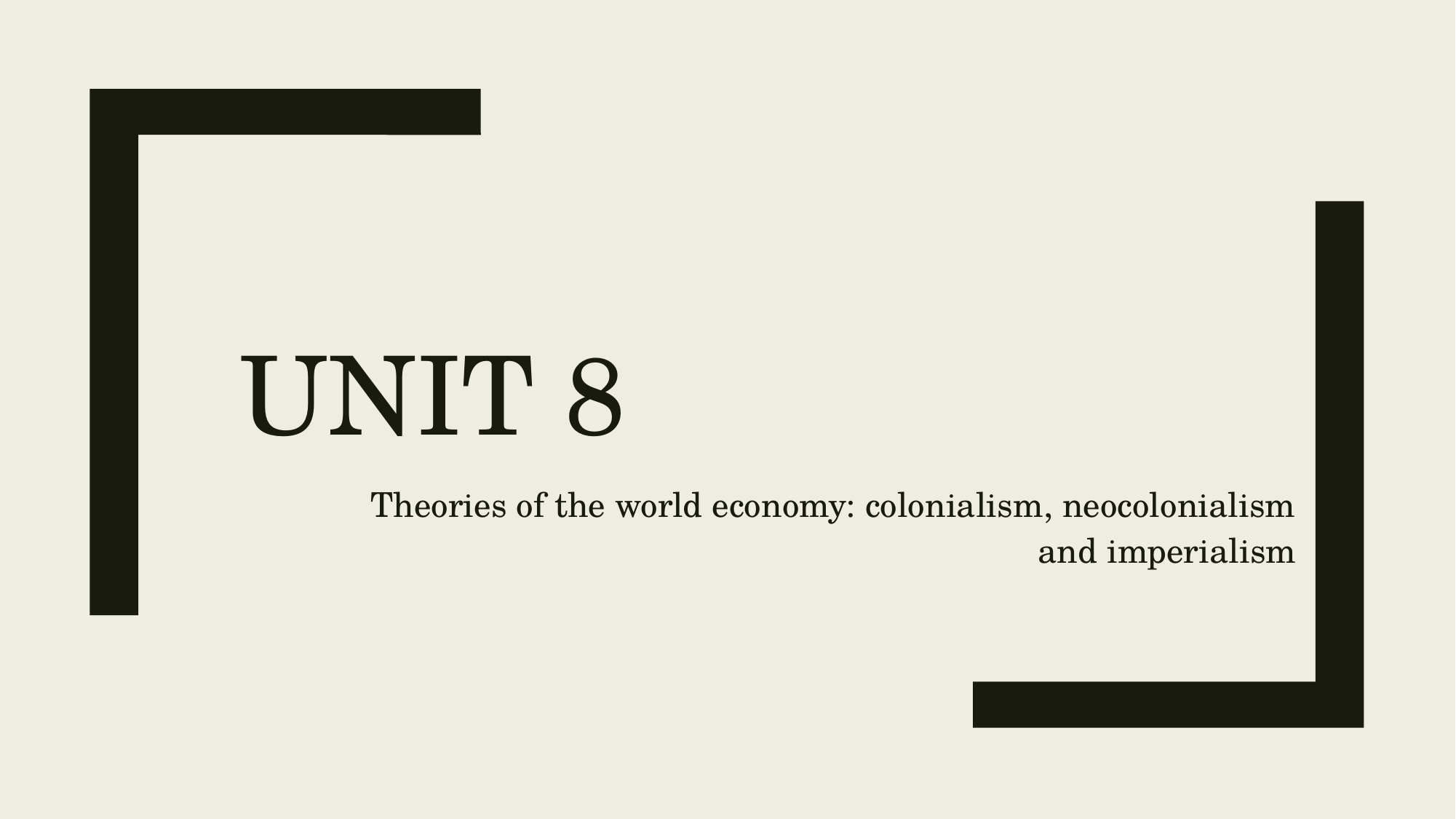

# Unit 8
Theories of the world economy: colonialism, neocolonialism and imperialism